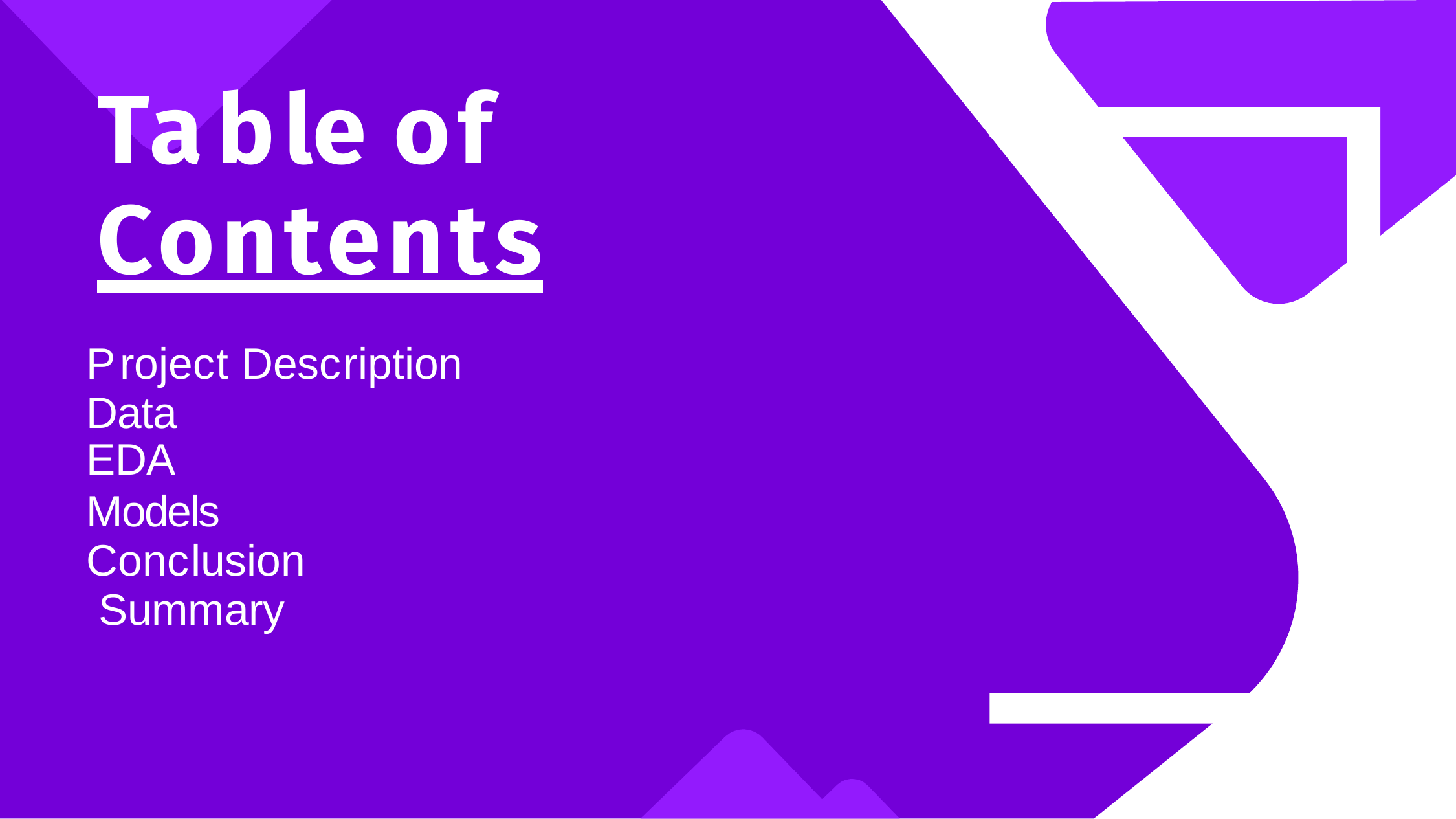

# Table of  Contents

Project Description  Data
EDA
Models  Conclusion  Summary